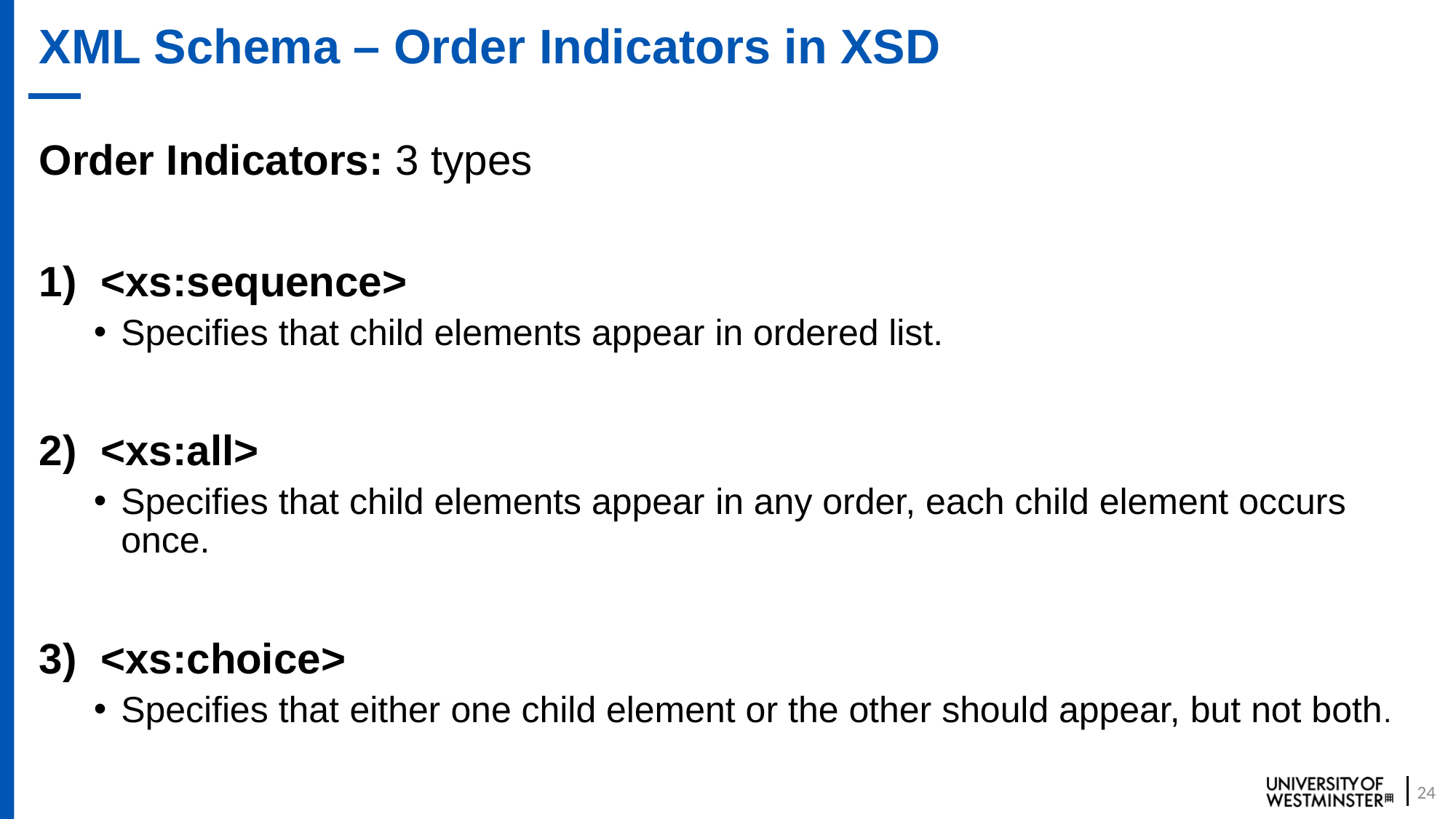

# XML Schema – Order Indicators in XSD
Order Indicators: 3 types

<xs:sequence>
Specifies that child elements appear in ordered list.

<xs:all>
Specifies that child elements appear in any order, each child element occurs once.

<xs:choice>
Specifies that either one child element or the other should appear, but not both.
24